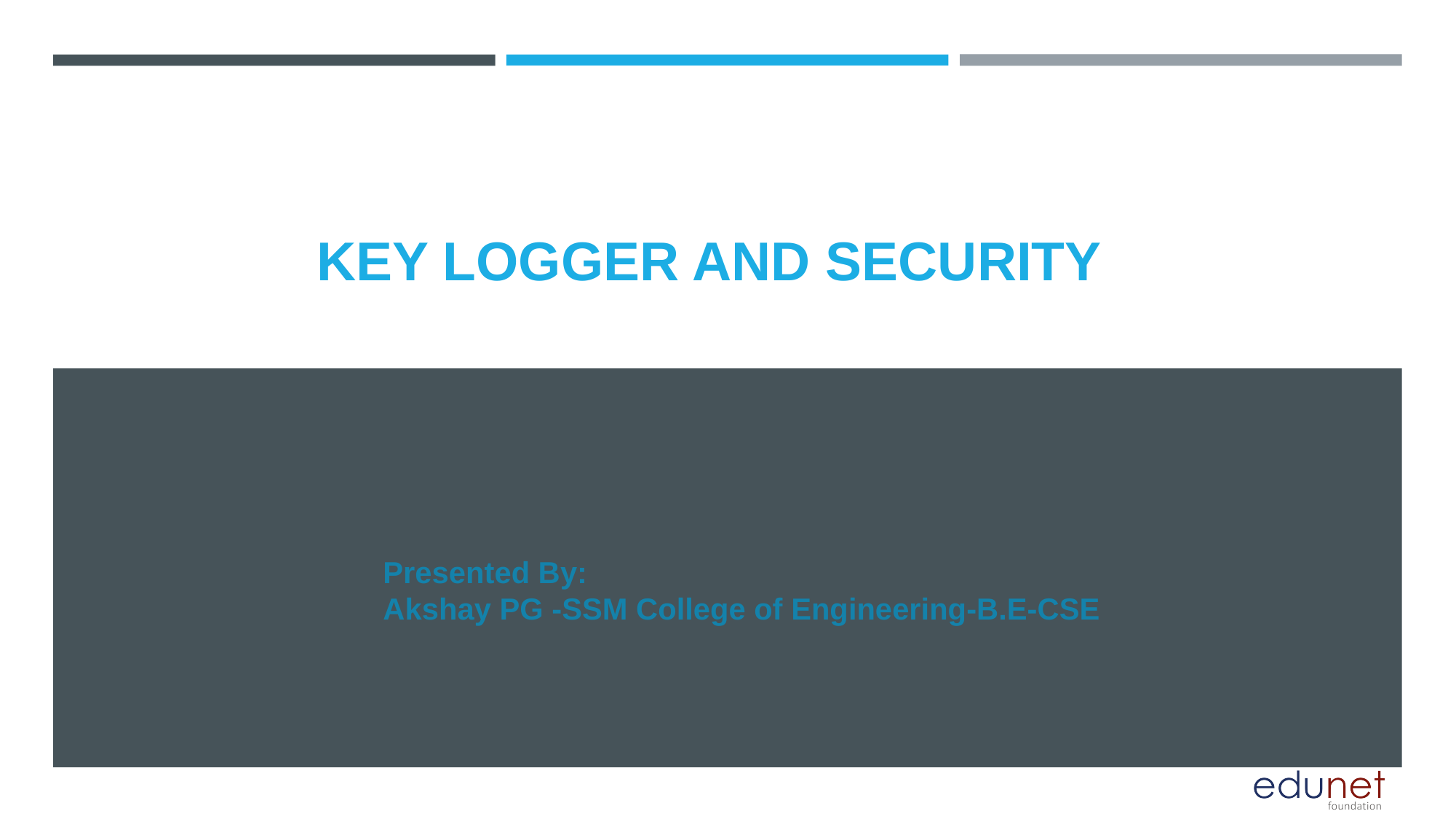

# KEY LOGGER AND SECURITY
Presented By:
Akshay PG -SSM College of Engineering-B.E-CSE